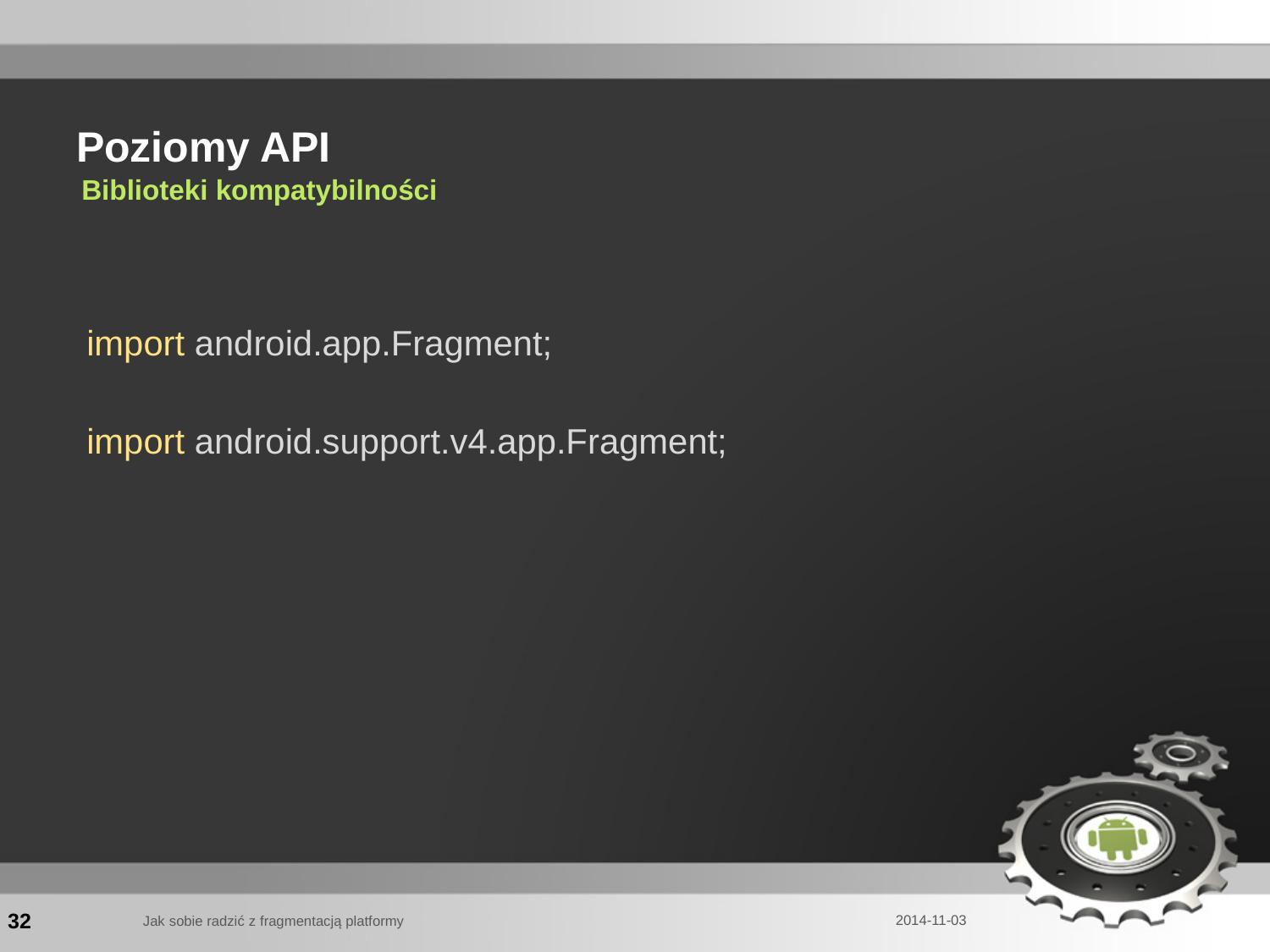

# Poziomy API
Biblioteki kompatybilności

import android.app.Fragment;

import android.support.v4.app.Fragment;